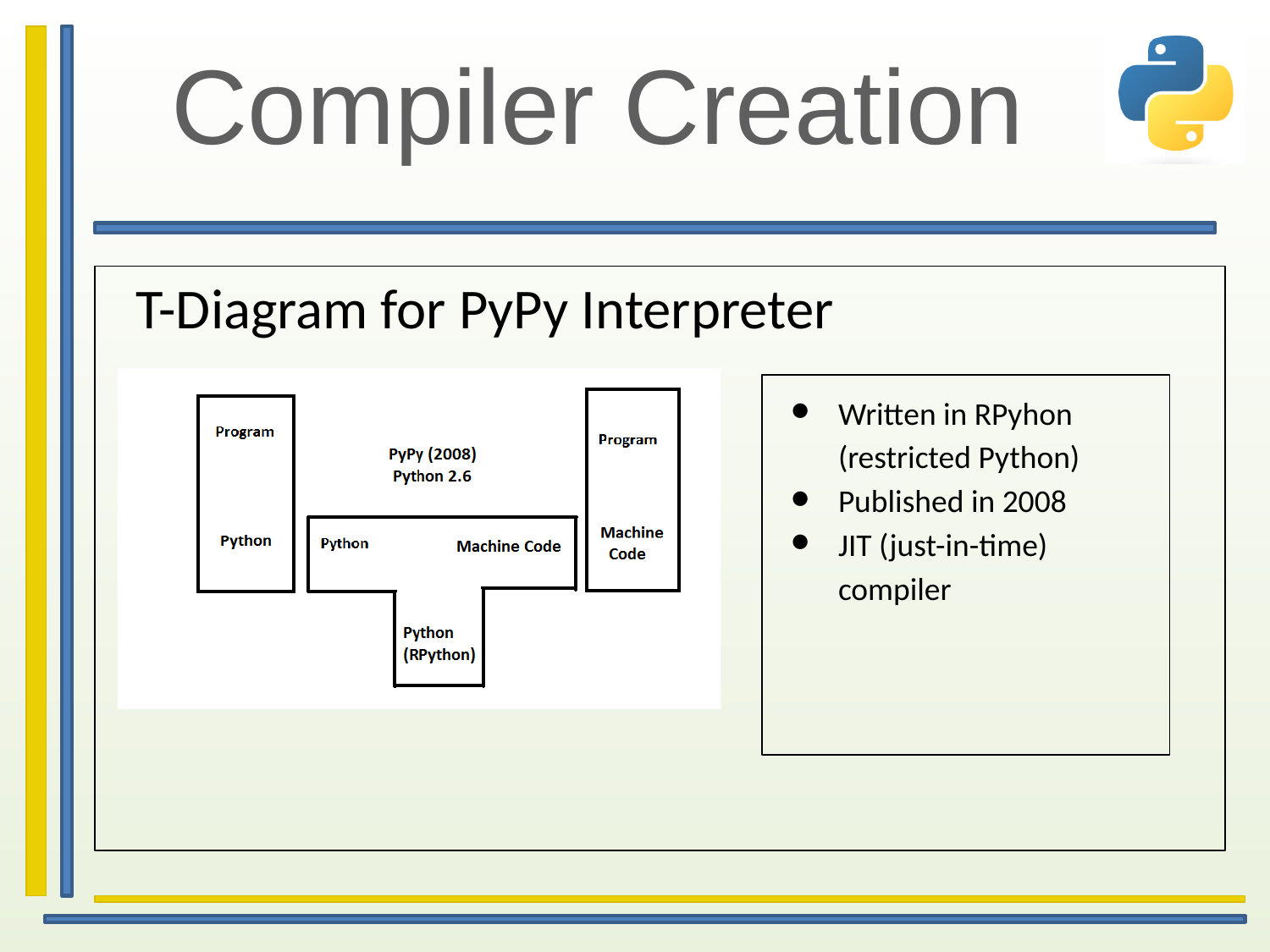

# Compiler Creation

T-Diagram for PyPy Interpreter

Written in RPyhon (restricted Python)
Published in 2008
JIT (just-in-time) compiler